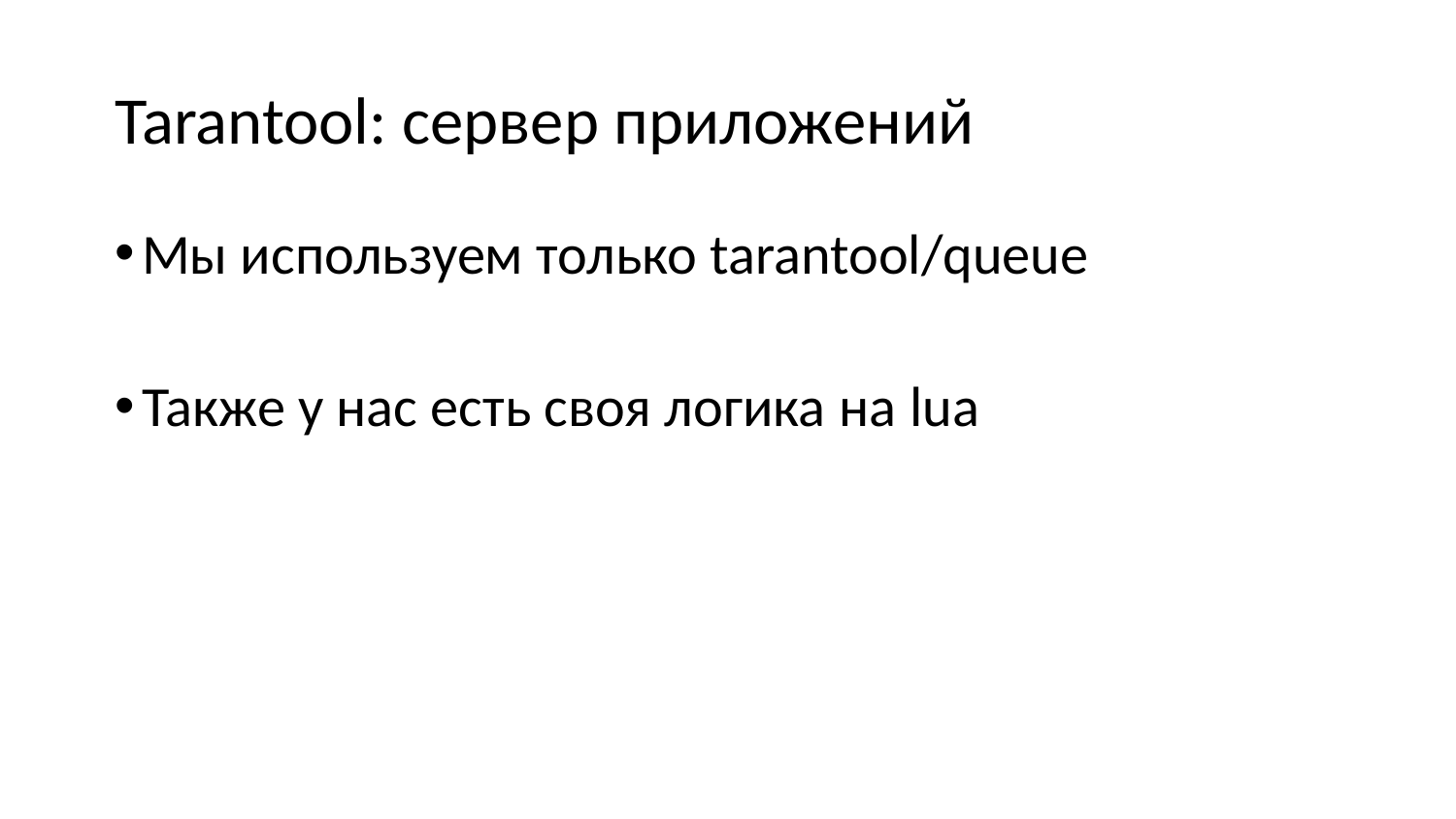

# Tarantool: сервер приложений
Мы используем только tarantool/queue

Также у нас есть своя логика на lua